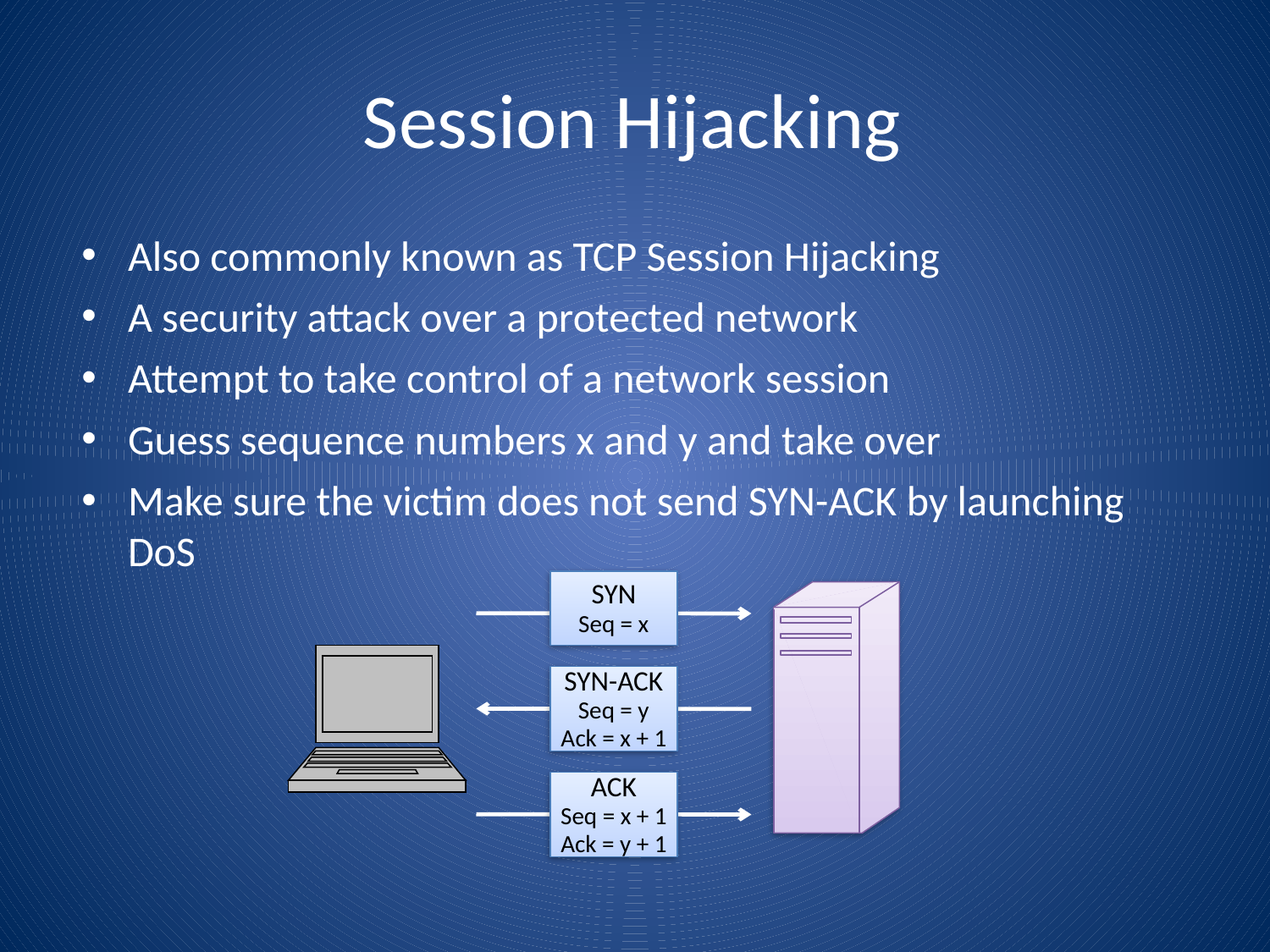

# Session Hijacking
Also commonly known as TCP Session Hijacking
A security attack over a protected network
Attempt to take control of a network session
Guess sequence numbers x and y and take over
Make sure the victim does not send SYN-ACK by launching DoS
SYN
Seq = x

SYN-ACK
Seq = y
Ack = x + 1
ACK
Seq = x + 1
Ack = y + 1